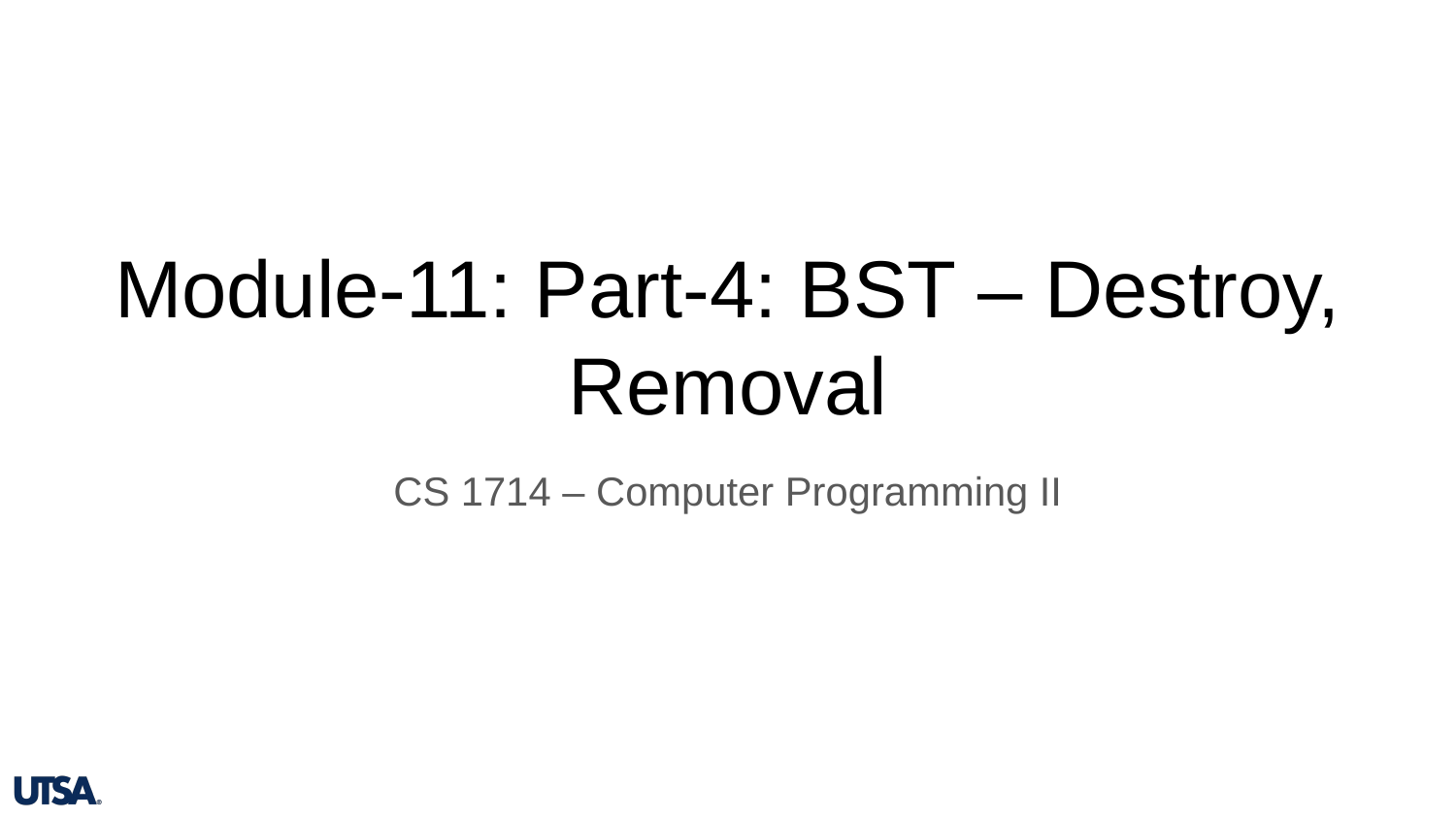

# Module-11: Part-4: BST – Destroy, Removal
CS 1714 – Computer Programming II